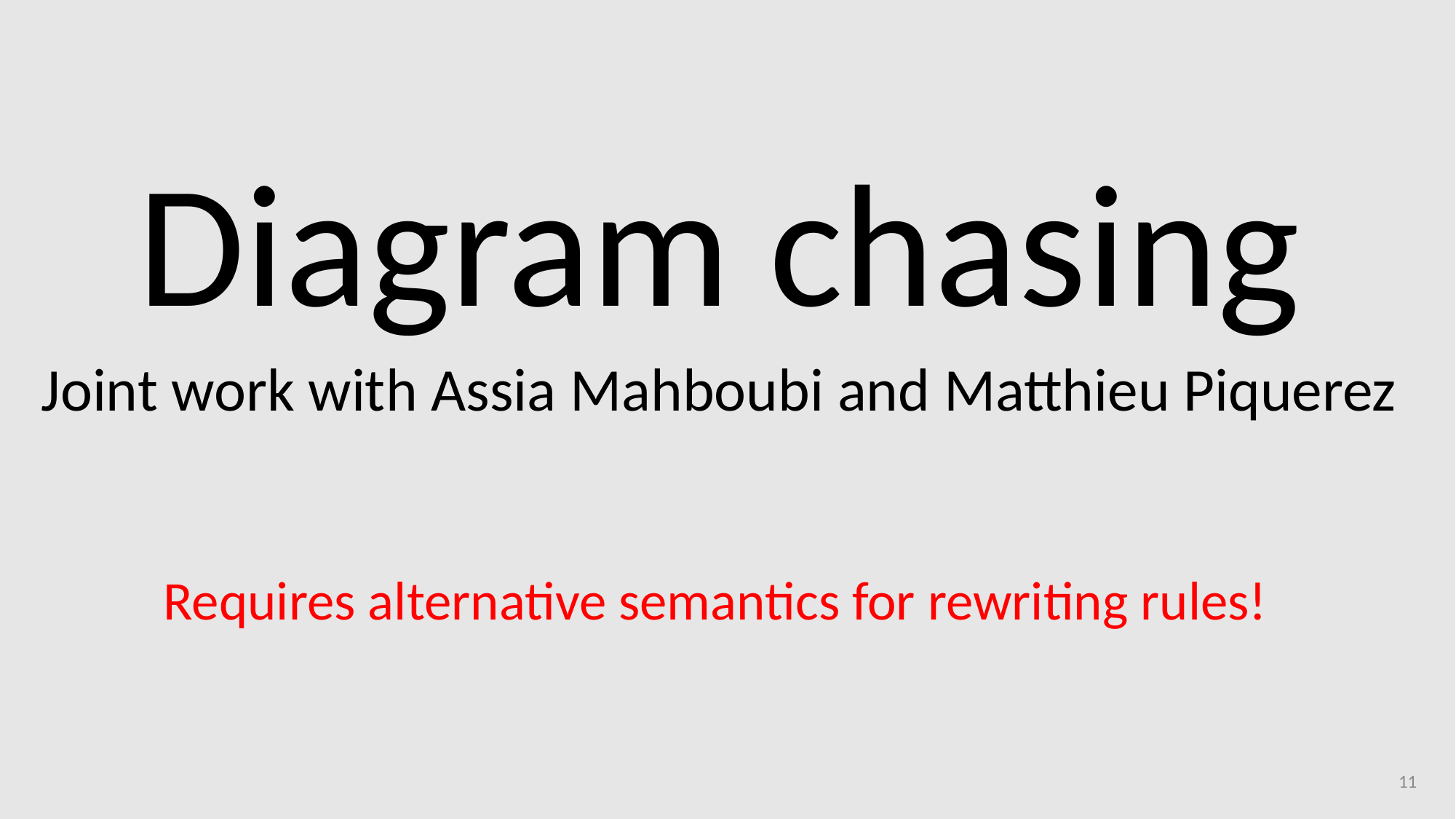

Diagram chasing
Joint work with Assia Mahboubi and Matthieu Piquerez
Requires alternative semantics for rewriting rules!
11